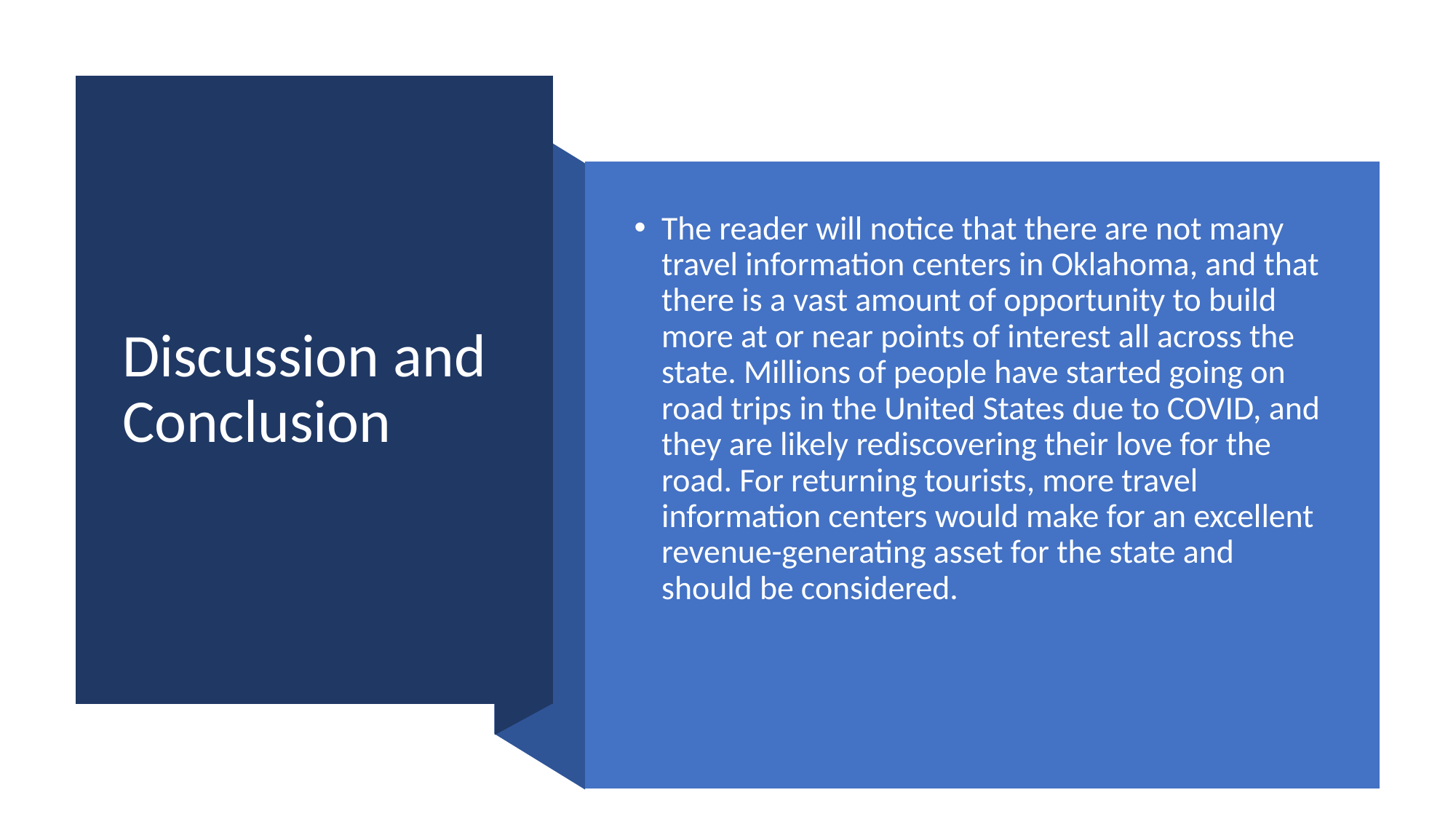

# Discussion and Conclusion

The reader will notice that there are not many travel information centers in Oklahoma, and that there is a vast amount of opportunity to build more at or near points of interest all across the state. Millions of people have started going on road trips in the United States due to COVID, and they are likely rediscovering their love for the road. For returning tourists, more travel information centers would make for an excellent revenue-generating asset for the state and should be considered.